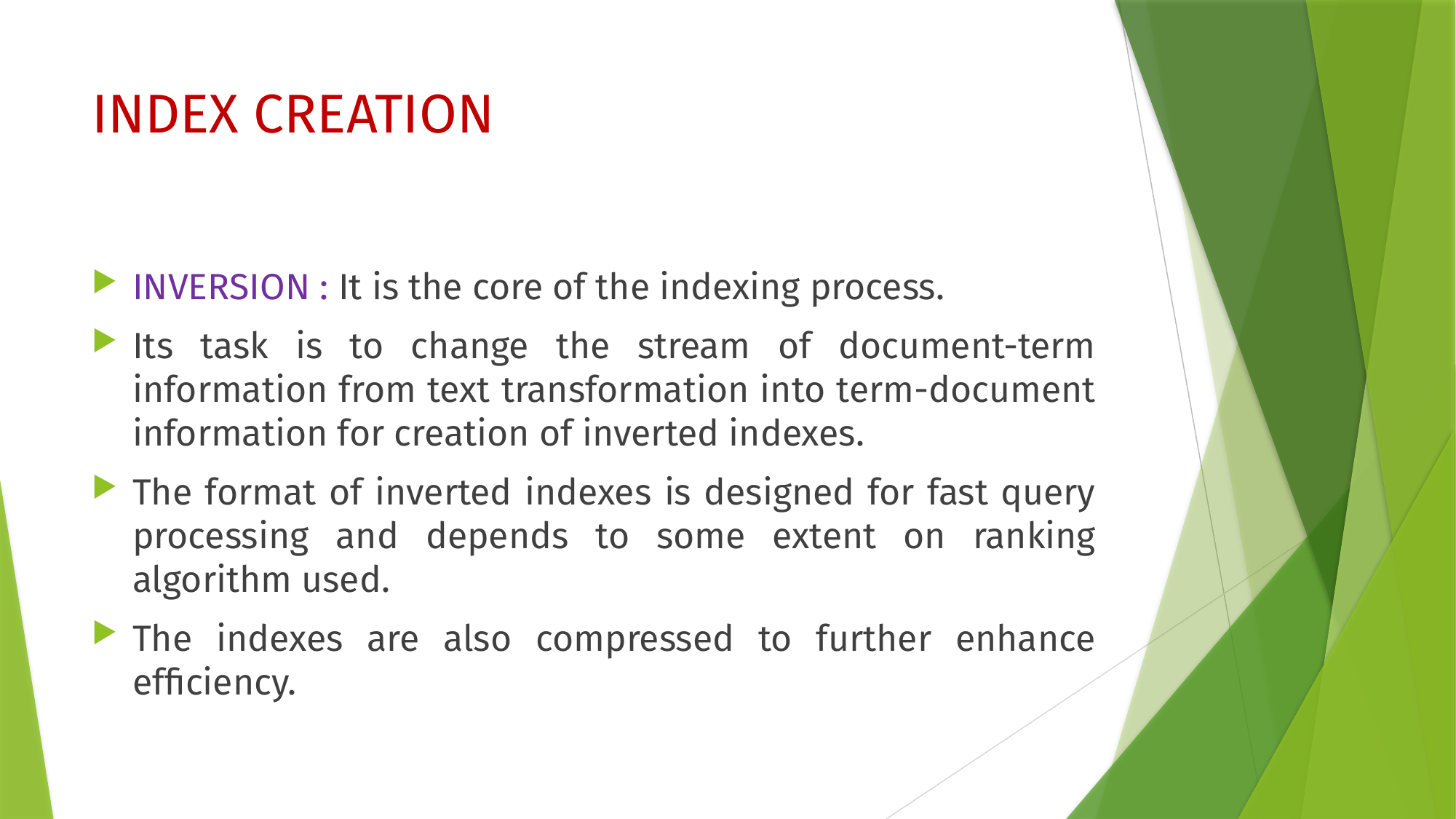

# INDEX CREATION
INVERSION : It is the core of the indexing process.
Its task is to change the stream of document-term information from text transformation into term-document information for creation of inverted indexes.
The format of inverted indexes is designed for fast query processing and depends to some extent on ranking algorithm used.
The indexes are also compressed to further enhance efficiency.